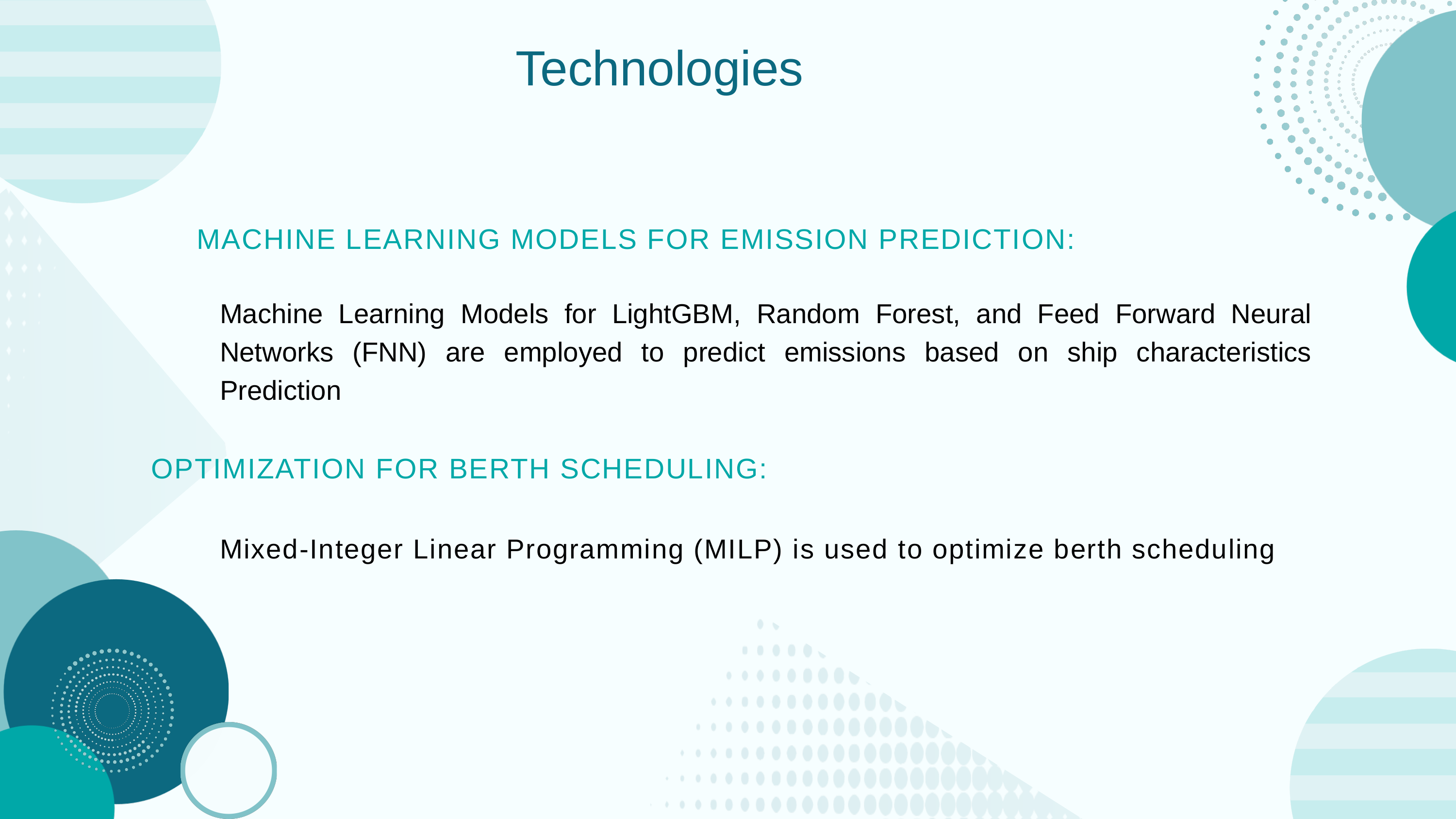

Technologies
MACHINE LEARNING MODELS FOR EMISSION PREDICTION:
Machine Learning Models for LightGBM, Random Forest, and Feed Forward Neural Networks (FNN) are employed to predict emissions based on ship characteristics Prediction

OPTIMIZATION FOR BERTH SCHEDULING:
Mixed-Integer Linear Programming (MILP) is used to optimize berth scheduling